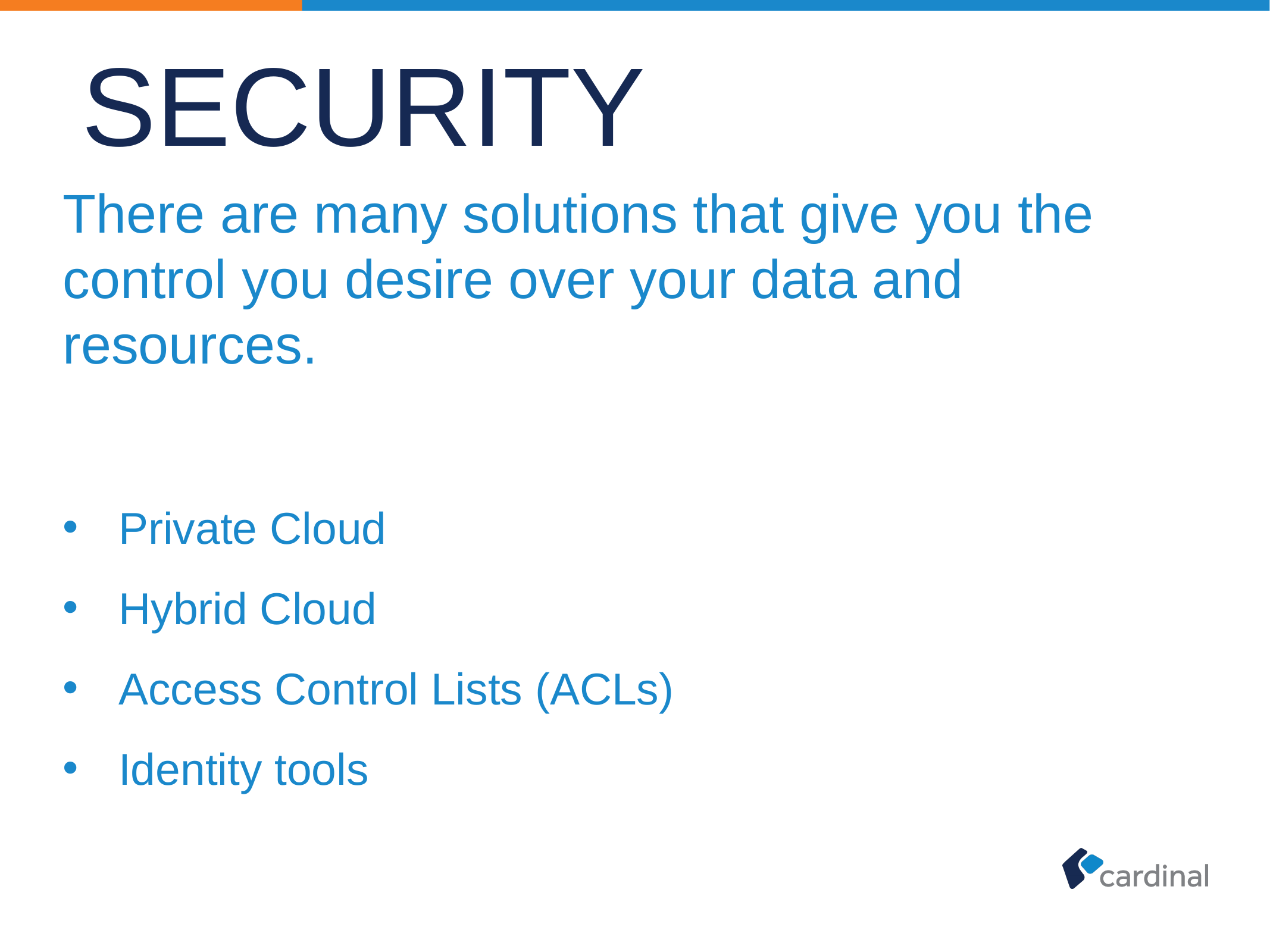

# Security
There are many solutions that give you the control you desire over your data and resources.

Private Cloud
Hybrid Cloud
Access Control Lists (ACLs)
Identity tools